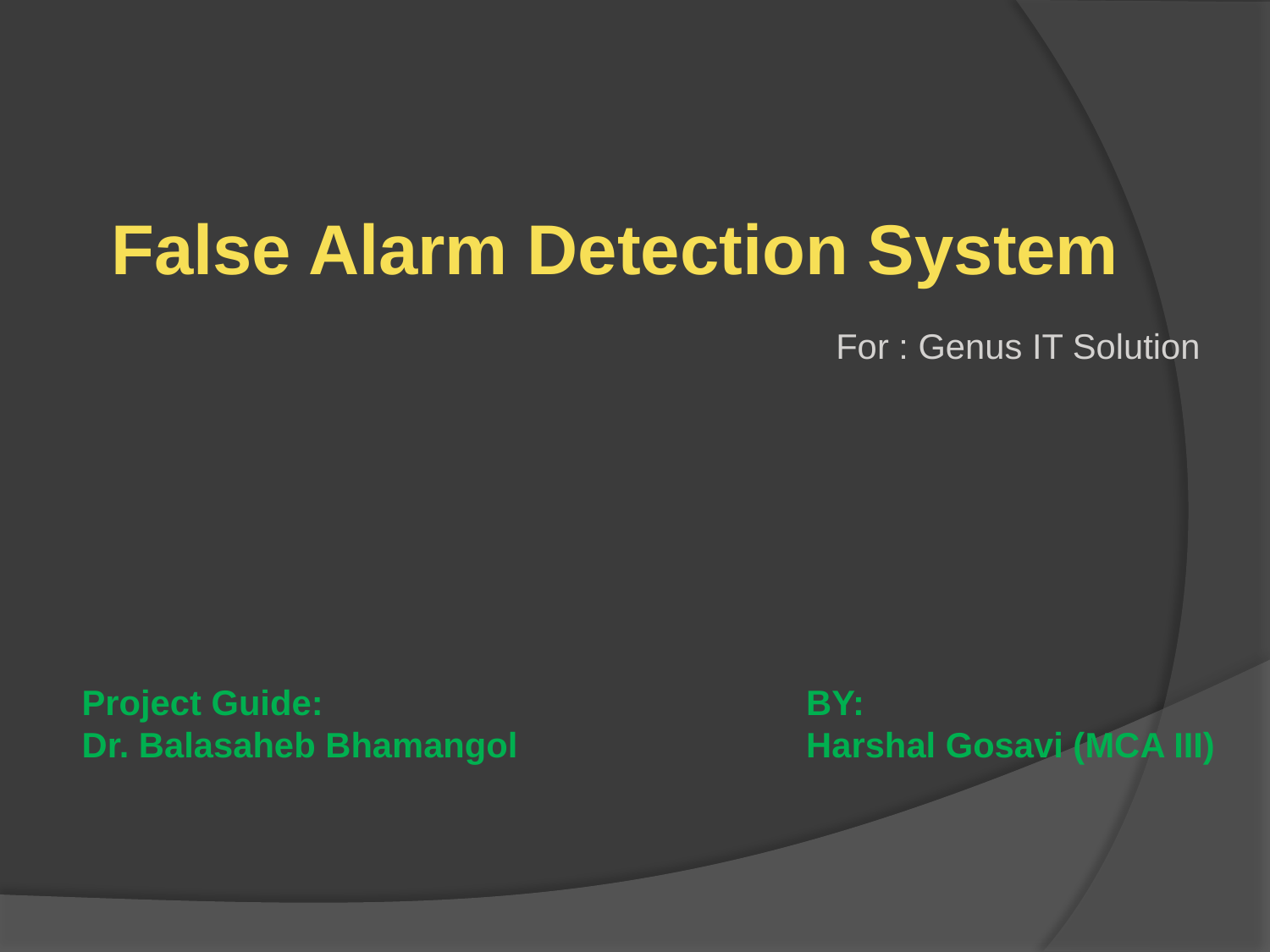

False Alarm Detection System
For : Genus IT Solution
Project Guide:
Dr. Balasaheb Bhamangol
 BY:
 Harshal Gosavi (MCA III)